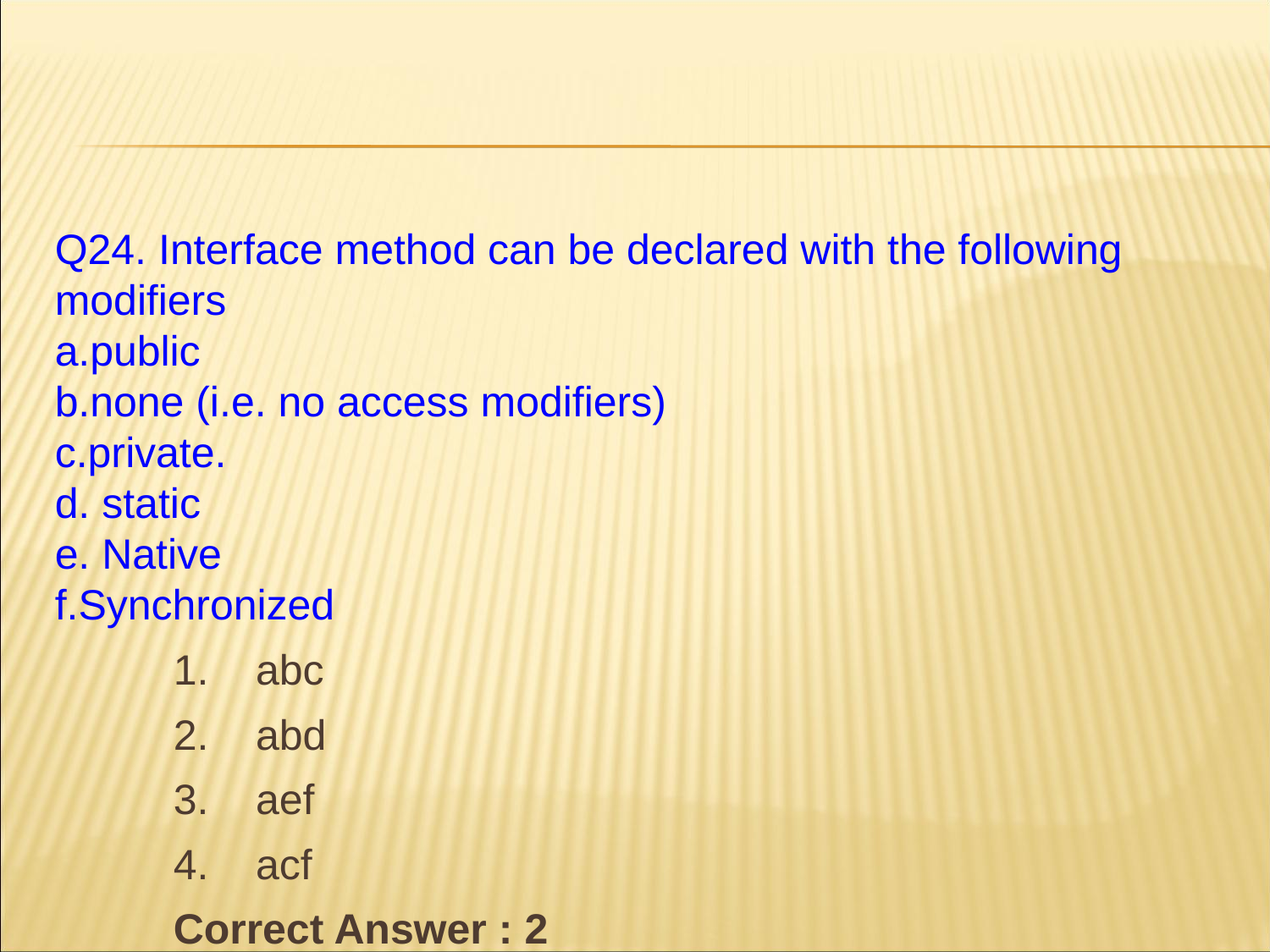

#
Q24. Interface method can be declared with the following modifiers
a.public
b.none (i.e. no access modifiers)
c.private.
d. static
e. Native
f.Synchronized
          1.    abc
          2.    abd
          3.    aef
          4.    acf
          Correct Answer : 2